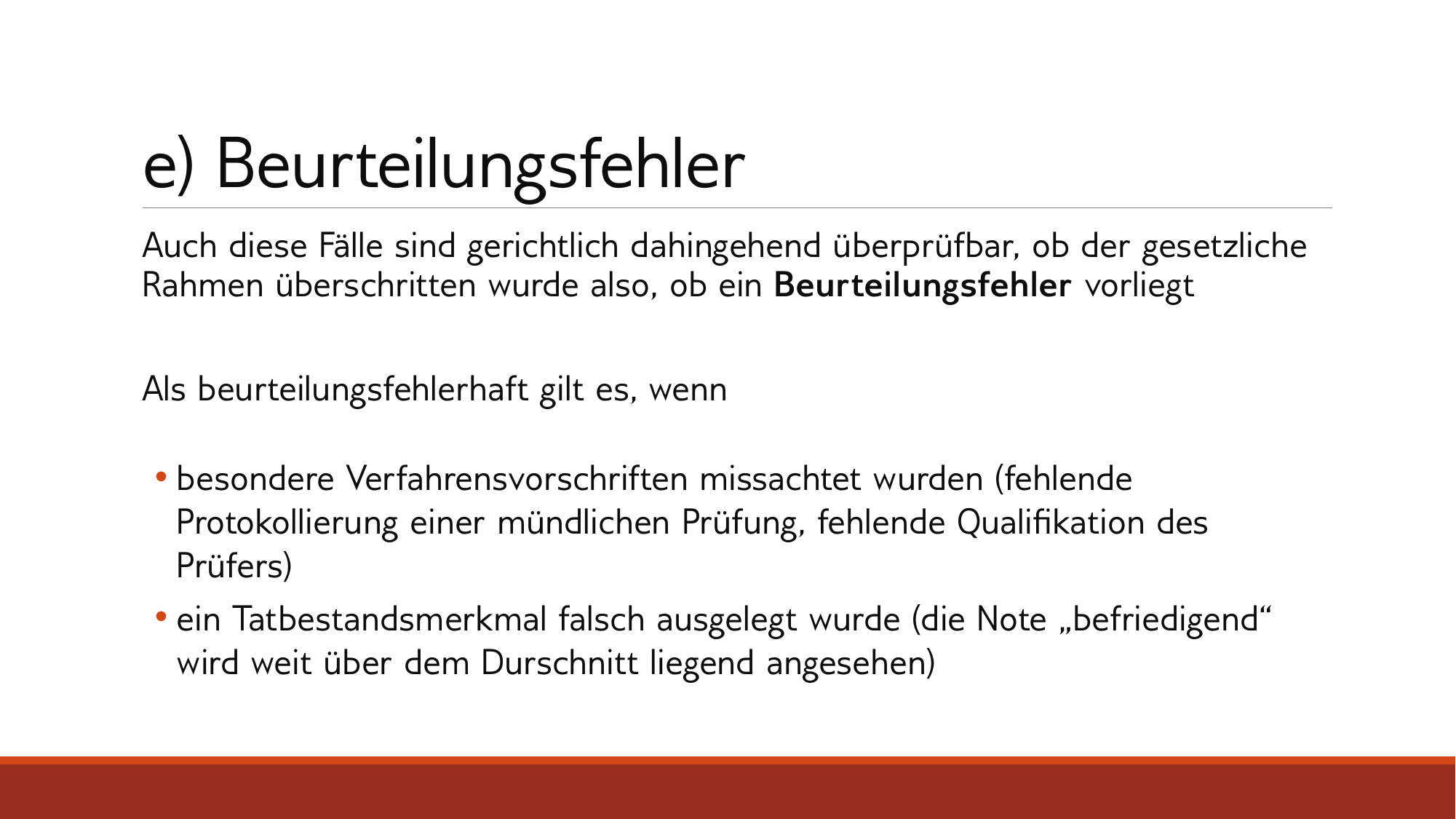

# e) Beurteilungsfehler
Auch diese Fälle sind gerichtlich dahingehend überprüfbar, ob der gesetzliche Rahmen überschritten wurde also, ob ein Beurteilungsfehler vorliegt
Als beurteilungsfehlerhaft gilt es, wenn
besondere Verfahrensvorschriften missachtet wurden (fehlende Protokollierung einer mündlichen Prüfung, fehlende Qualifikation des Prüfers)
ein Tatbestandsmerkmal falsch ausgelegt wurde (die Note „befriedigend“ wird weit über dem Durschnitt liegend angesehen)